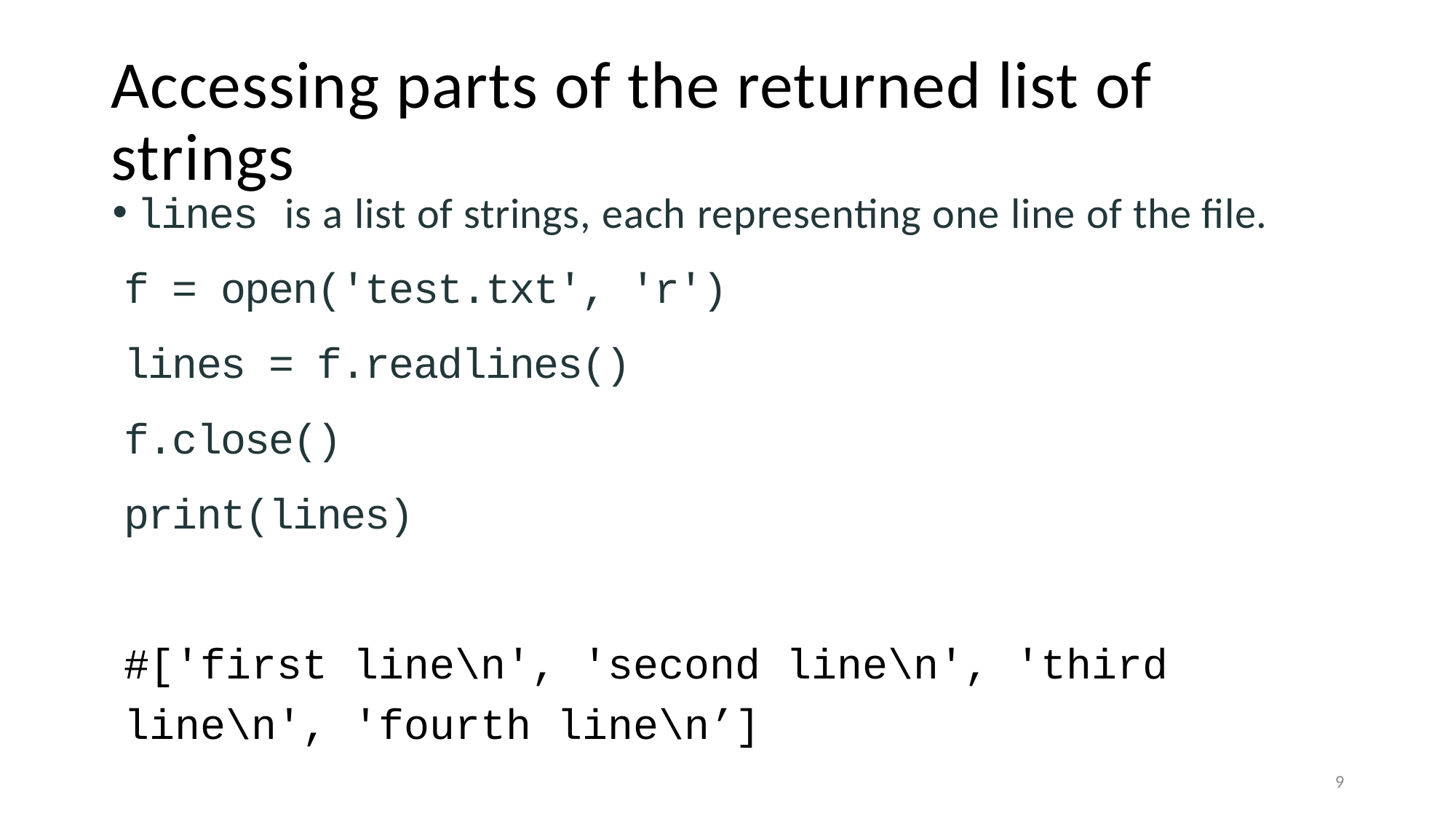

# Accessing parts of the returned list of strings
 lines is a list of strings, each representing one line of the ﬁle.
f = open('test.txt', 'r')
lines = f.readlines()
f.close()
print(lines)

#['first line\n', 'second line\n', 'third line\n', 'fourth line\n’]
9